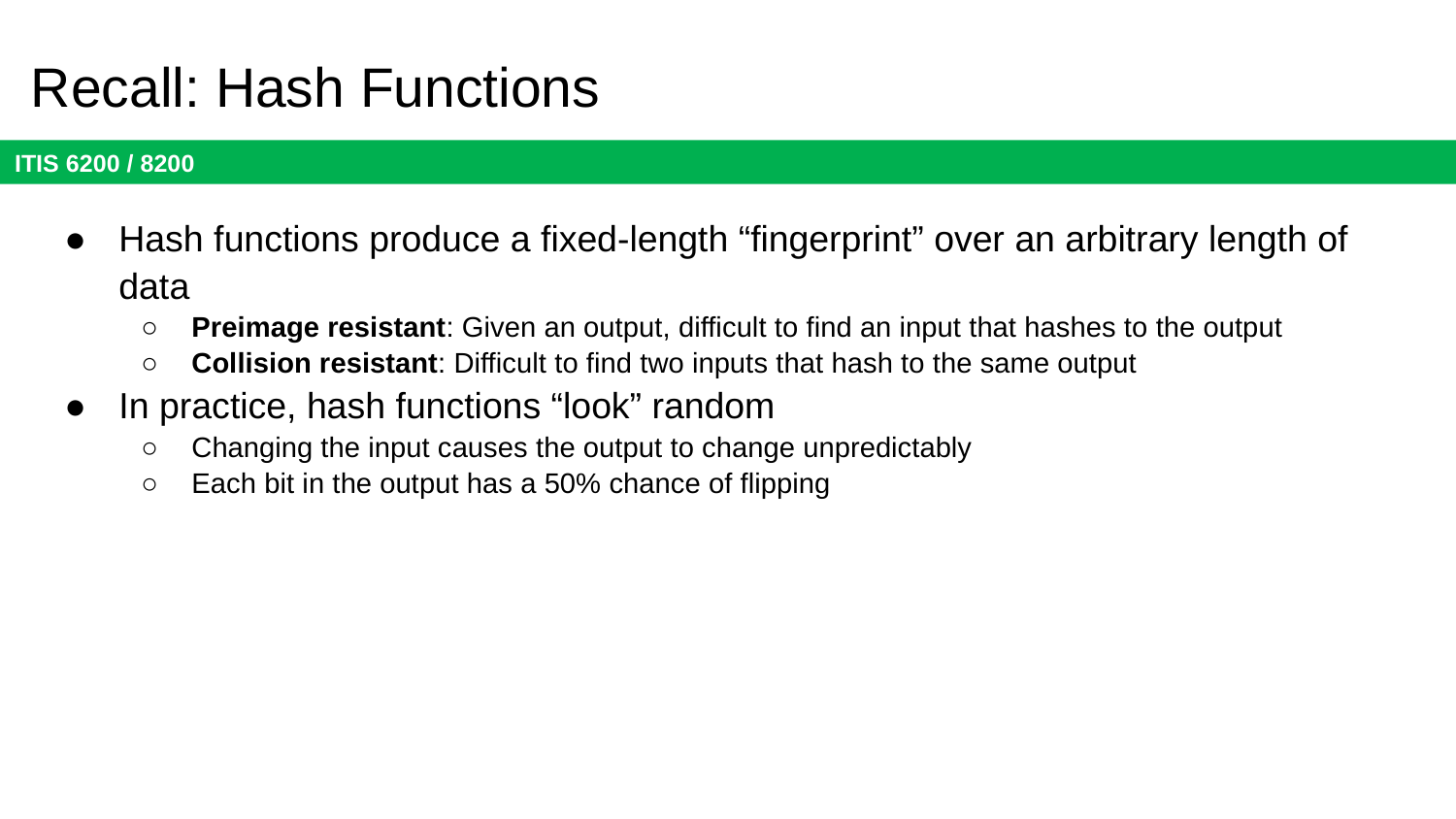

# Recall: Hash Functions
Hash functions produce a fixed-length “fingerprint” over an arbitrary length of data
Preimage resistant: Given an output, difficult to find an input that hashes to the output
Collision resistant: Difficult to find two inputs that hash to the same output
In practice, hash functions “look” random
Changing the input causes the output to change unpredictably
Each bit in the output has a 50% chance of flipping